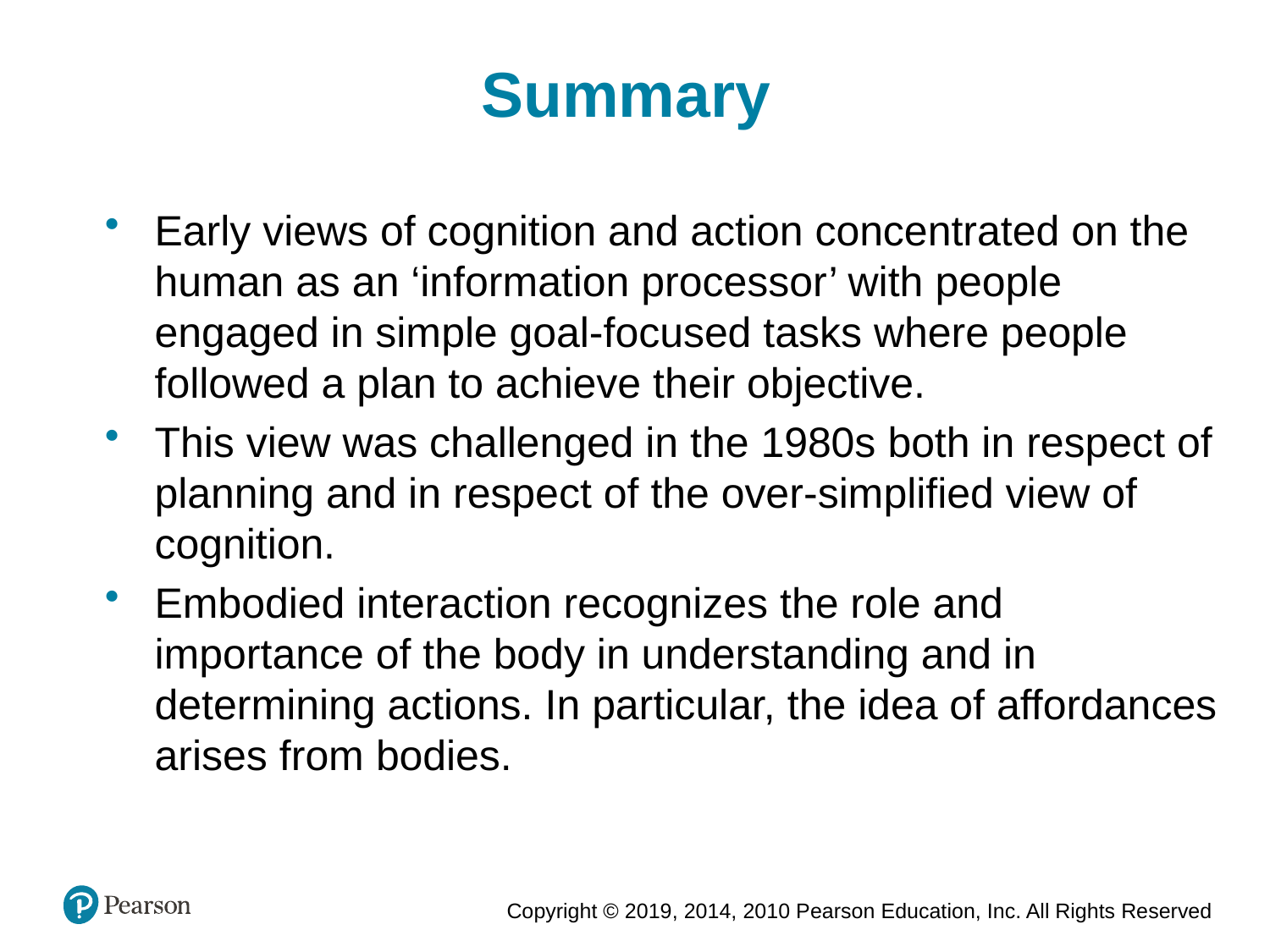

Summary
Early views of cognition and action concentrated on the human as an ‘information processor’ with people engaged in simple goal-focused tasks where people followed a plan to achieve their objective.
This view was challenged in the 1980s both in respect of planning and in respect of the over-simplified view of cognition.
Embodied interaction recognizes the role and importance of the body in understanding and in determining actions. In particular, the idea of affordances arises from bodies.